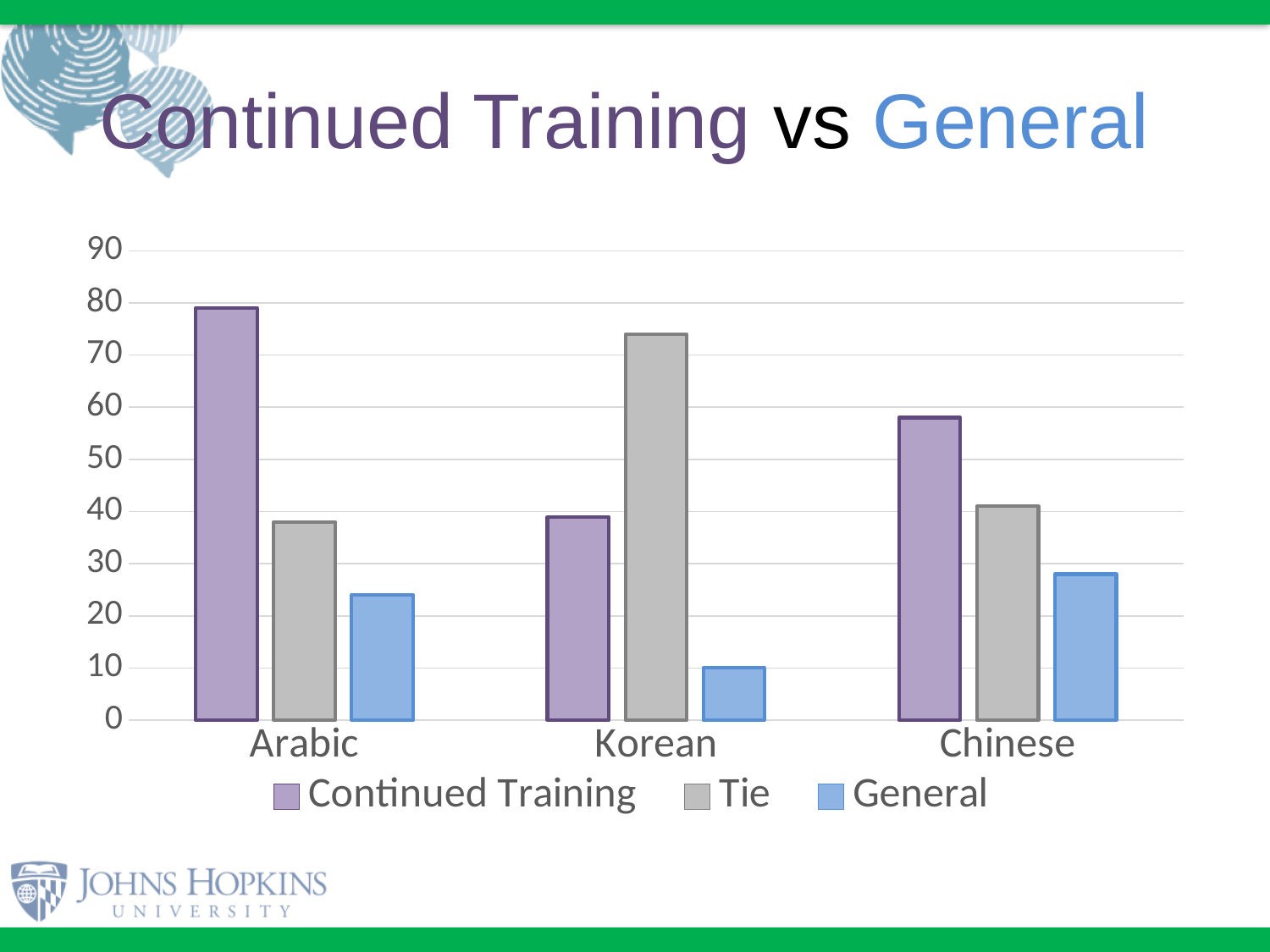

# Continued Training vs General

### Chart

| Category | Continued Training | Tie | General  |
|---|---|---|---|
| Arabic | 79.0 | 38.0 | 24.0 |
| Korean | 39.0 | 74.0 | 10.0 |
| Chinese | 58.0 | 41.0 | 28.0 |